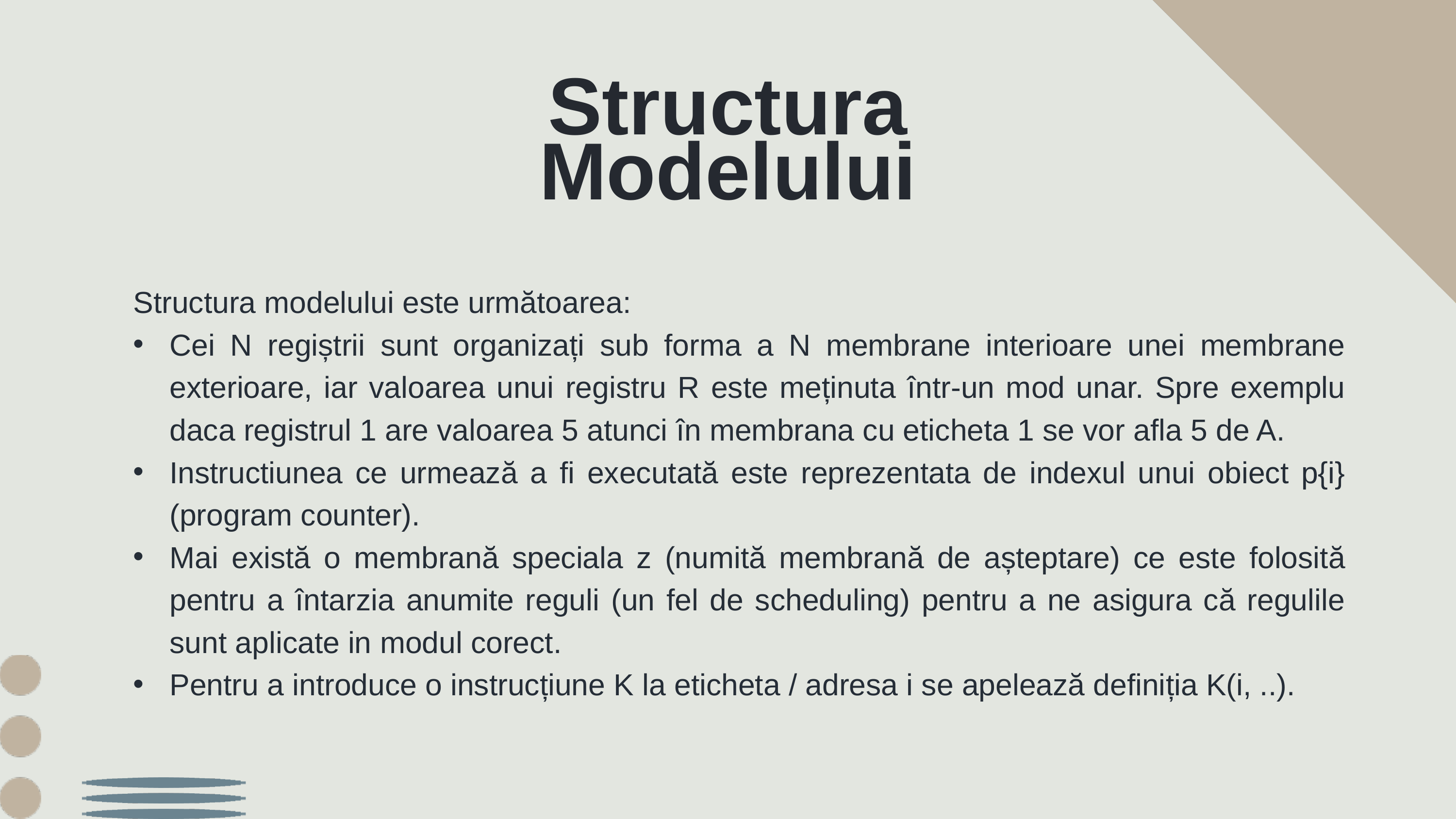

Structura Modelului
Structura modelului este următoarea:
Cei N regiștrii sunt organizați sub forma a N membrane interioare unei membrane exterioare, iar valoarea unui registru R este meținuta într-un mod unar. Spre exemplu daca registrul 1 are valoarea 5 atunci în membrana cu eticheta 1 se vor afla 5 de A.
Instructiunea ce urmează a fi executată este reprezentata de indexul unui obiect p{i} (program counter).
Mai există o membrană speciala z (numită membrană de așteptare) ce este folosită pentru a întarzia anumite reguli (un fel de scheduling) pentru a ne asigura că regulile sunt aplicate in modul corect.
Pentru a introduce o instrucțiune K la eticheta / adresa i se apelează definiția K(i, ..).